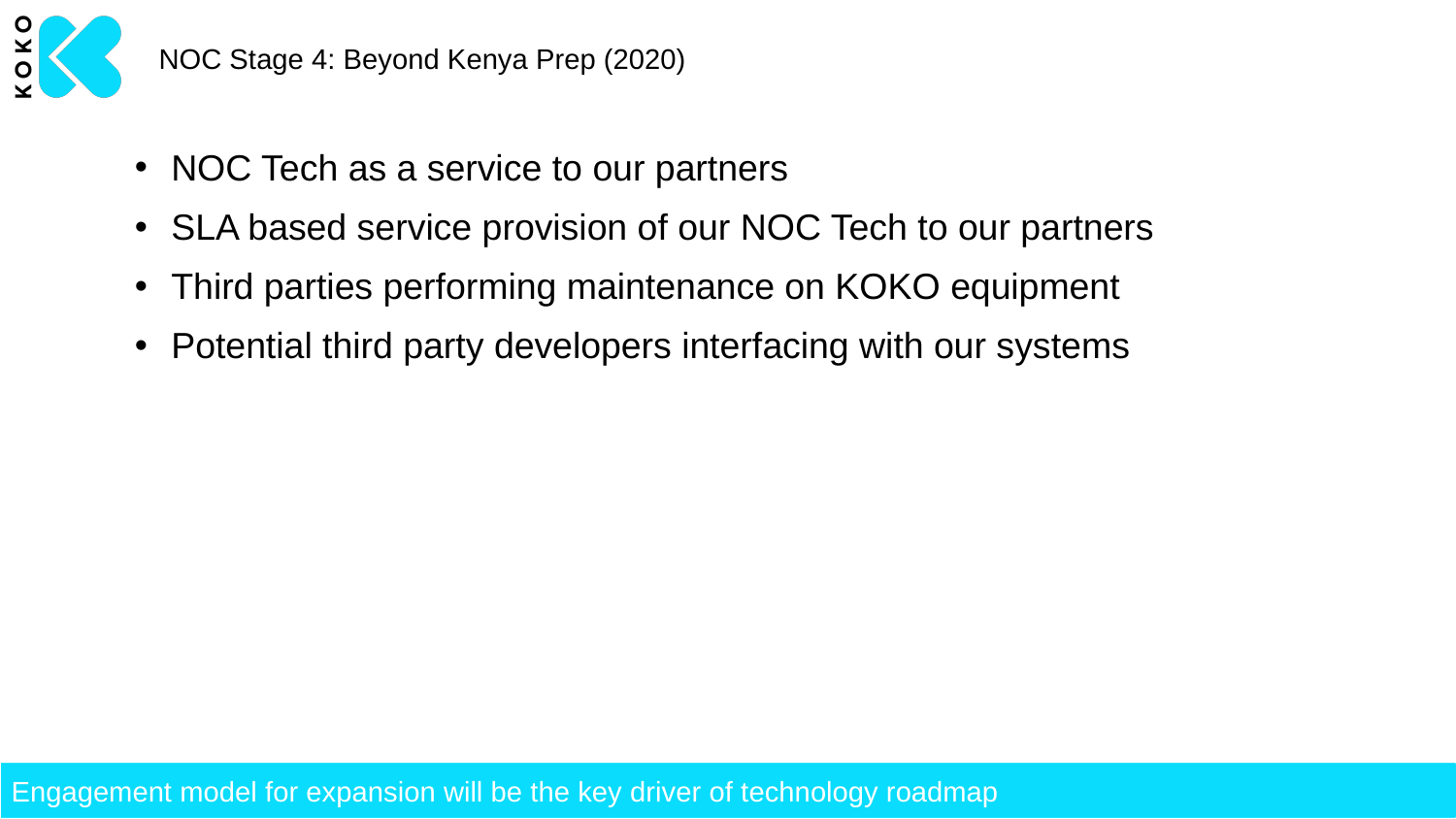

NOC Stage 4: Beyond Kenya Prep (2020)
NOC Tech as a service to our partners
SLA based service provision of our NOC Tech to our partners
Third parties performing maintenance on KOKO equipment
Potential third party developers interfacing with our systems
Engagement model for expansion will be the key driver of technology roadmap